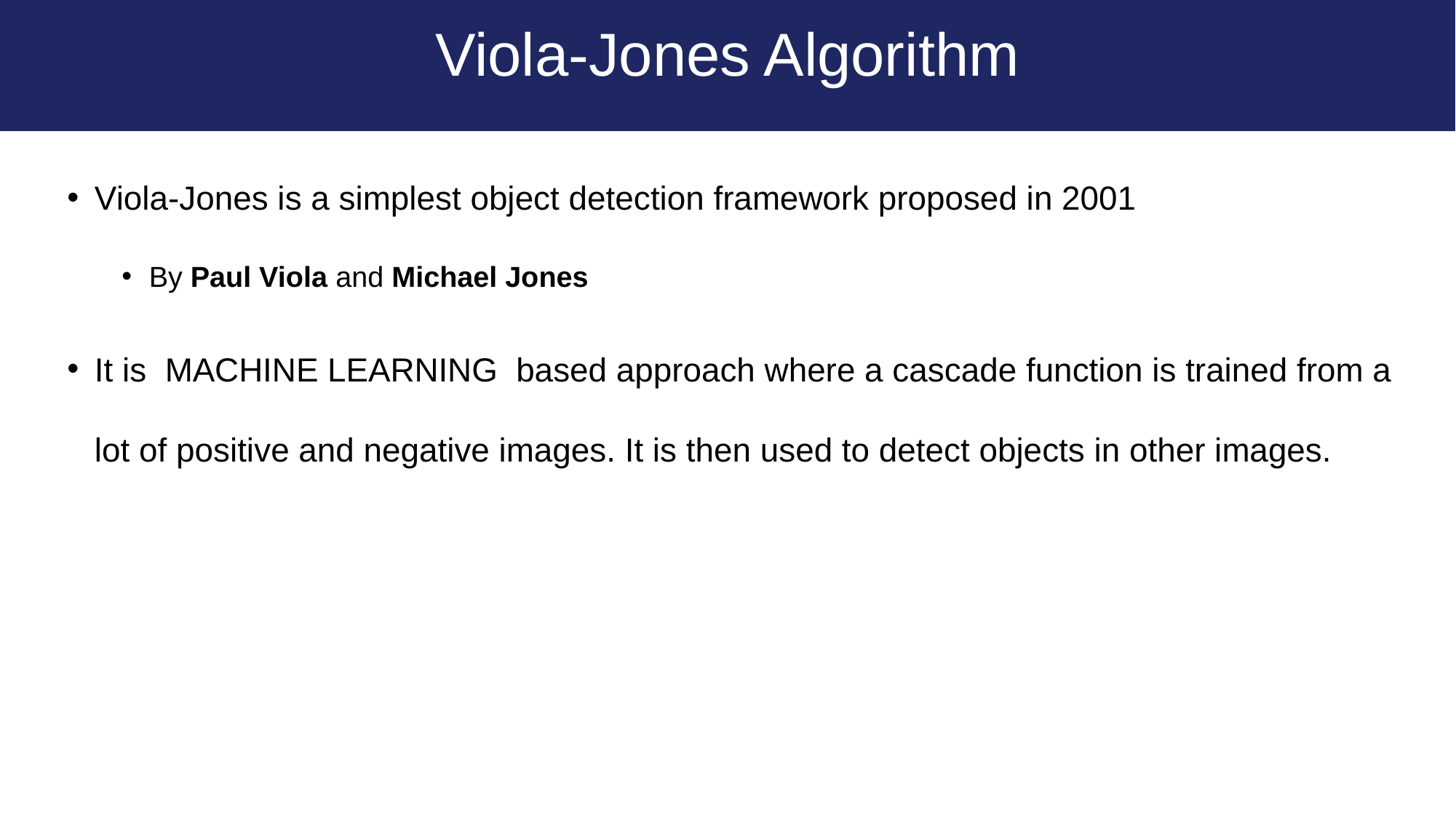

# Viola-Jones Algorithm
Viola-Jones is a simplest object detection framework proposed in 2001
By Paul Viola and Michael Jones
It is  MACHINE LEARNING  based approach where a cascade function is trained from a lot of positive and negative images. It is then used to detect objects in other images.